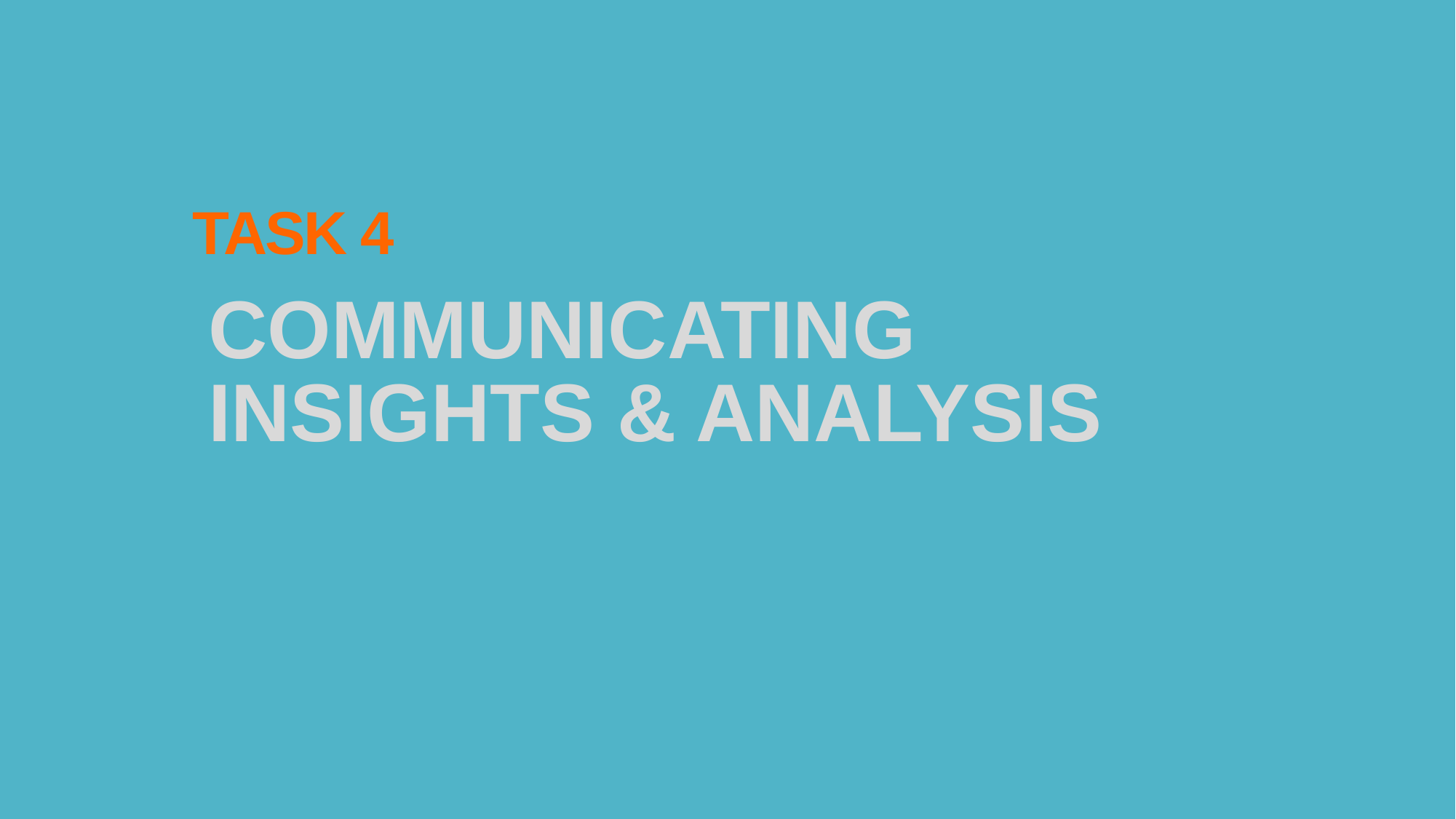

# TASK 4
COMMUNICATING INSIGHTS & ANALYSIS